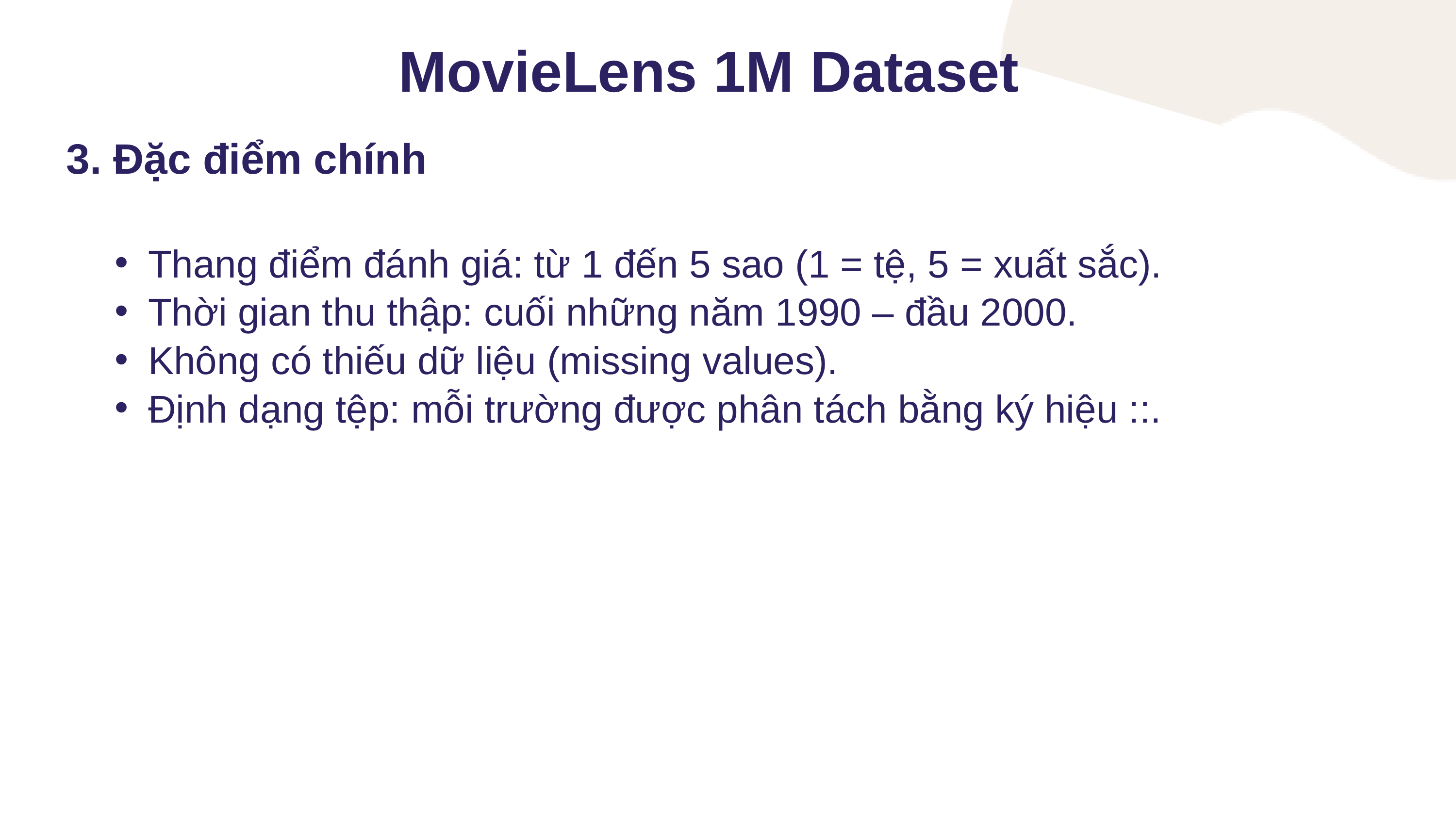

MovieLens 1M Dataset
3. Đặc điểm chính
Thang điểm đánh giá: từ 1 đến 5 sao (1 = tệ, 5 = xuất sắc).
Thời gian thu thập: cuối những năm 1990 – đầu 2000.
Không có thiếu dữ liệu (missing values).
Định dạng tệp: mỗi trường được phân tách bằng ký hiệu ::.